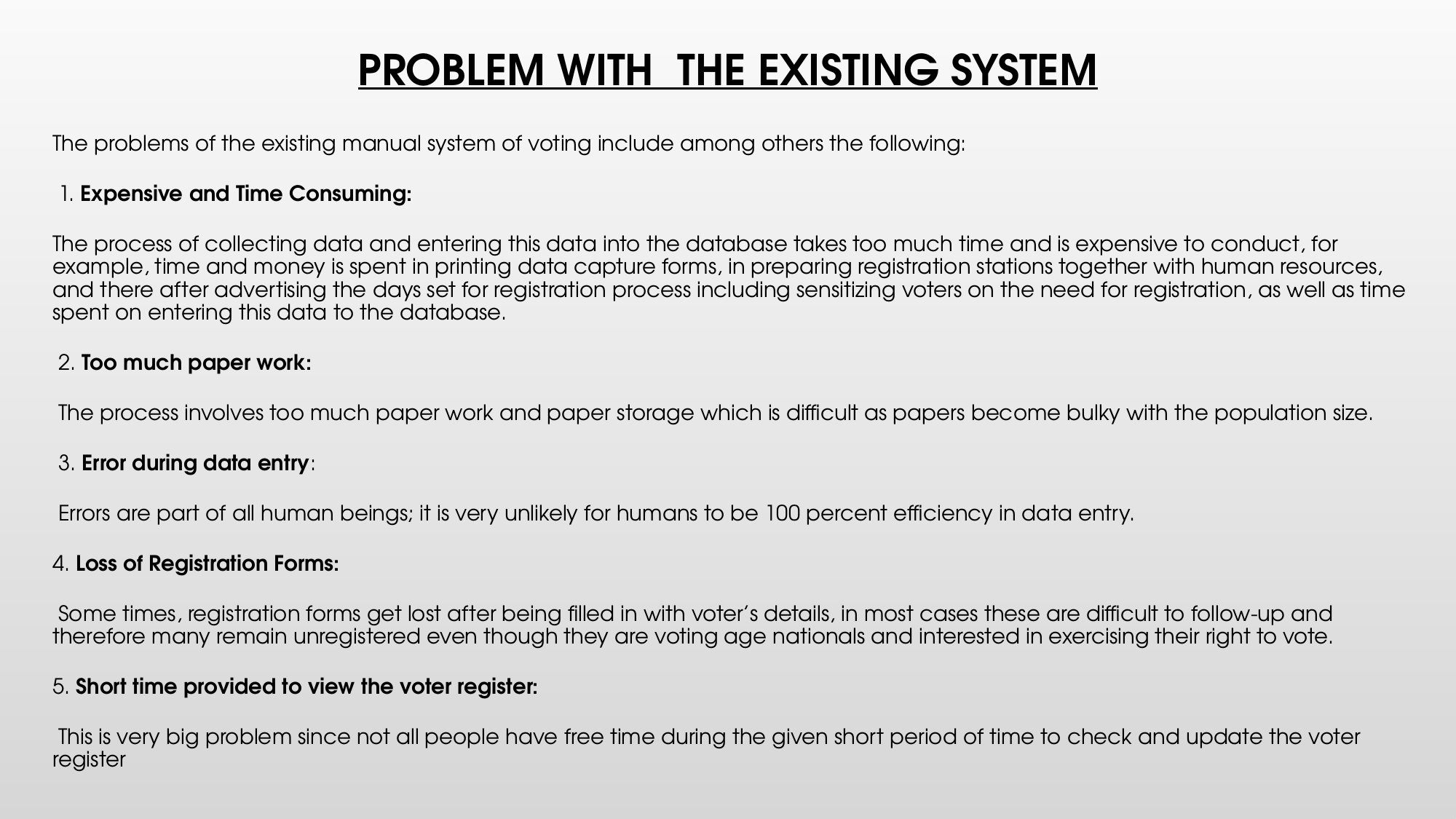

# Problem with  the existing system
The problems of the existing manual system of voting include among others the following:
 1. Expensive and Time Consuming:
The process of collecting data and entering this data into the database takes too much time and is expensive to conduct, for example, time and money is spent in printing data capture forms, in preparing registration stations together with human resources, and there after advertising the days set for registration process including sensitizing voters on the need for registration, as well as time spent on entering this data to the database.
 2. Too much paper work:
 The process involves too much paper work and paper storage which is difficult as papers become bulky with the population size.
 3. Error during data entry:
 Errors are part of all human beings; it is very unlikely for humans to be 100 percent efficiency in data entry.
4. Loss of Registration Forms:
 Some times, registration forms get lost after being filled in with voter’s details, in most cases these are difficult to follow-up and therefore many remain unregistered even though they are voting age nationals and interested in exercising their right to vote.
5. Short time provided to view the voter register:
 This is very big problem since not all people have free time during the given short period of time to check and update the voter register